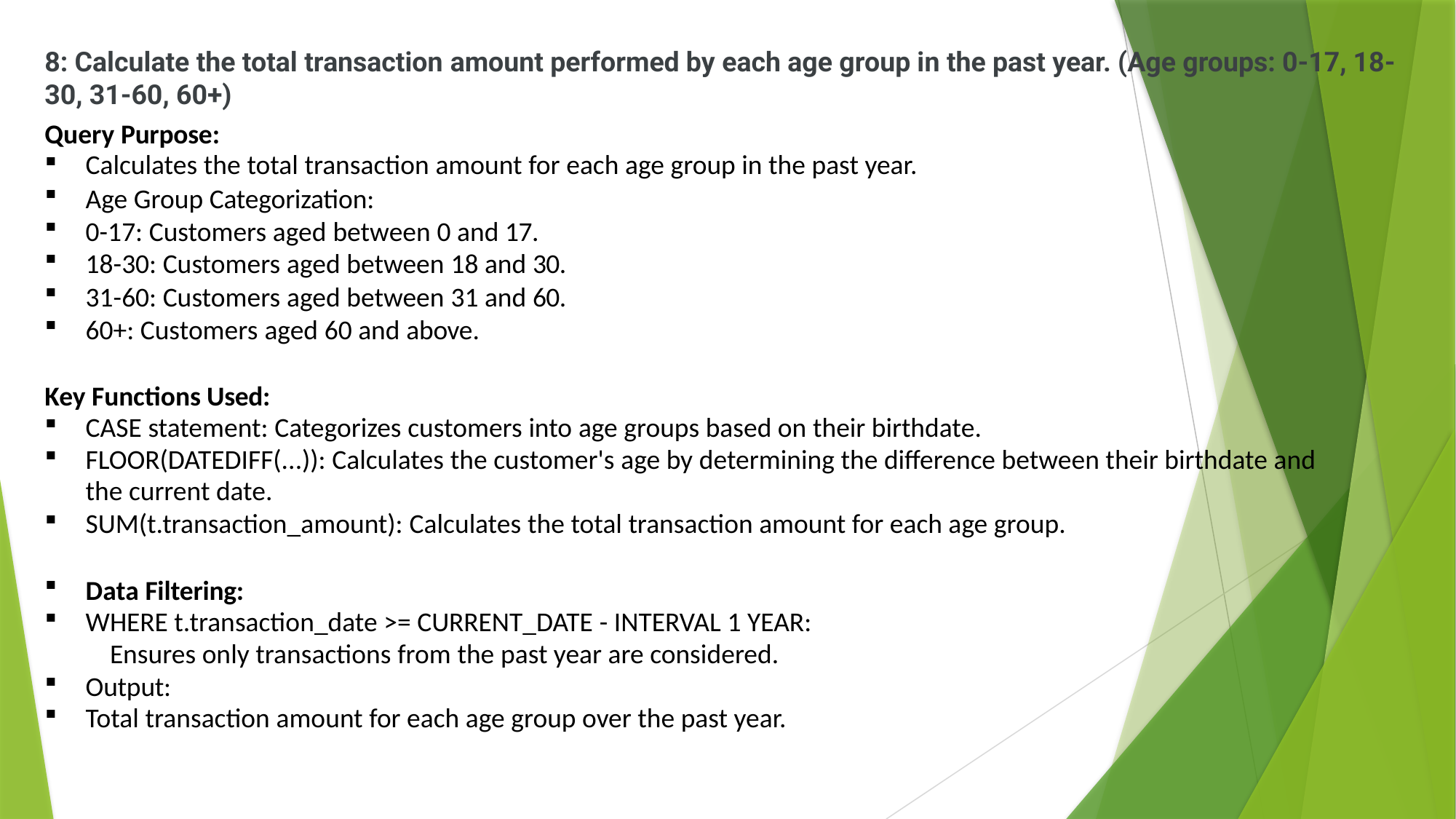

8: Calculate the total transaction amount performed by each age group in the past year. (Age groups: 0-17, 18-30, 31-60, 60+)
Query Purpose:
Calculates the total transaction amount for each age group in the past year.
Age Group Categorization:
0-17: Customers aged between 0 and 17.
18-30: Customers aged between 18 and 30.
31-60: Customers aged between 31 and 60.
60+: Customers aged 60 and above.

Key Functions Used:
CASE statement: Categorizes customers into age groups based on their birthdate.
FLOOR(DATEDIFF(...)): Calculates the customer's age by determining the difference between their birthdate and the current date.
SUM(t.transaction_amount): Calculates the total transaction amount for each age group.

Data Filtering:
WHERE t.transaction_date >= CURRENT_DATE - INTERVAL 1 YEAR:
Ensures only transactions from the past year are considered.
Output:
Total transaction amount for each age group over the past year.